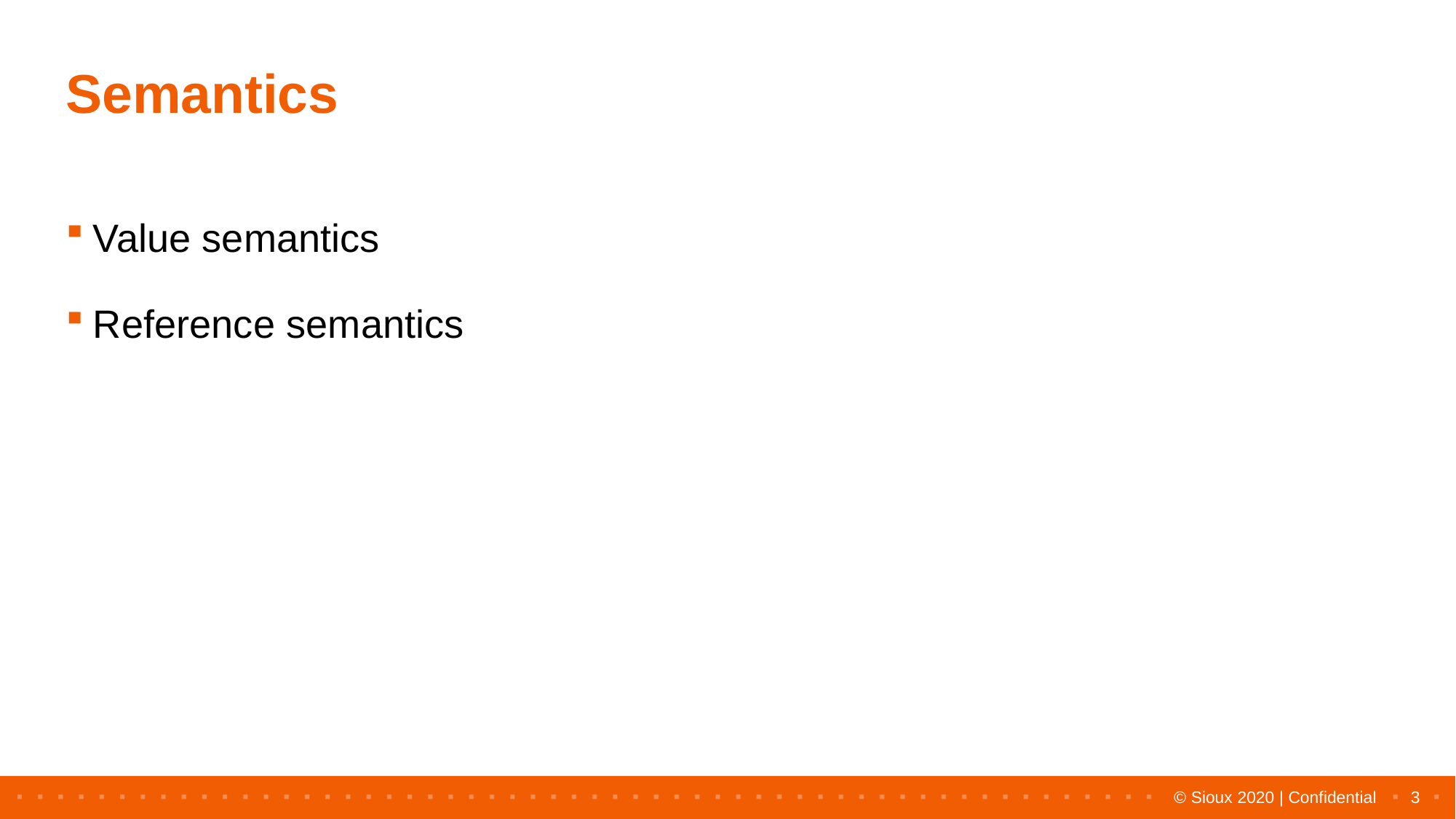

# Semantics
Value semantics
Reference semantics
3
© Sioux 2020 | Confidential